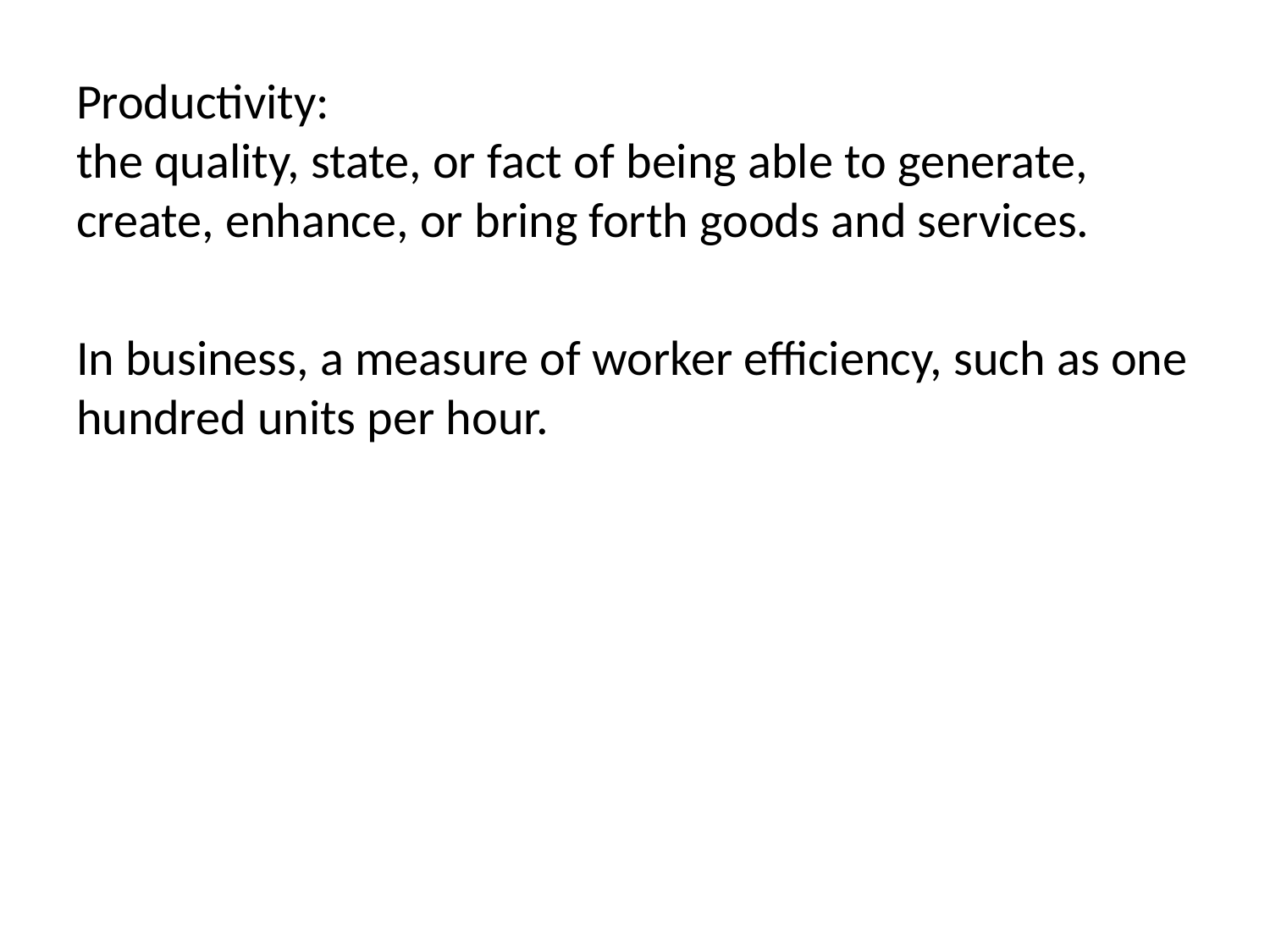

Productivity: the quality, state, or fact of being able to generate, 
create, enhance, or bring forth goods and services.

In business, a measure of worker efficiency, such as one hundred units per hour.